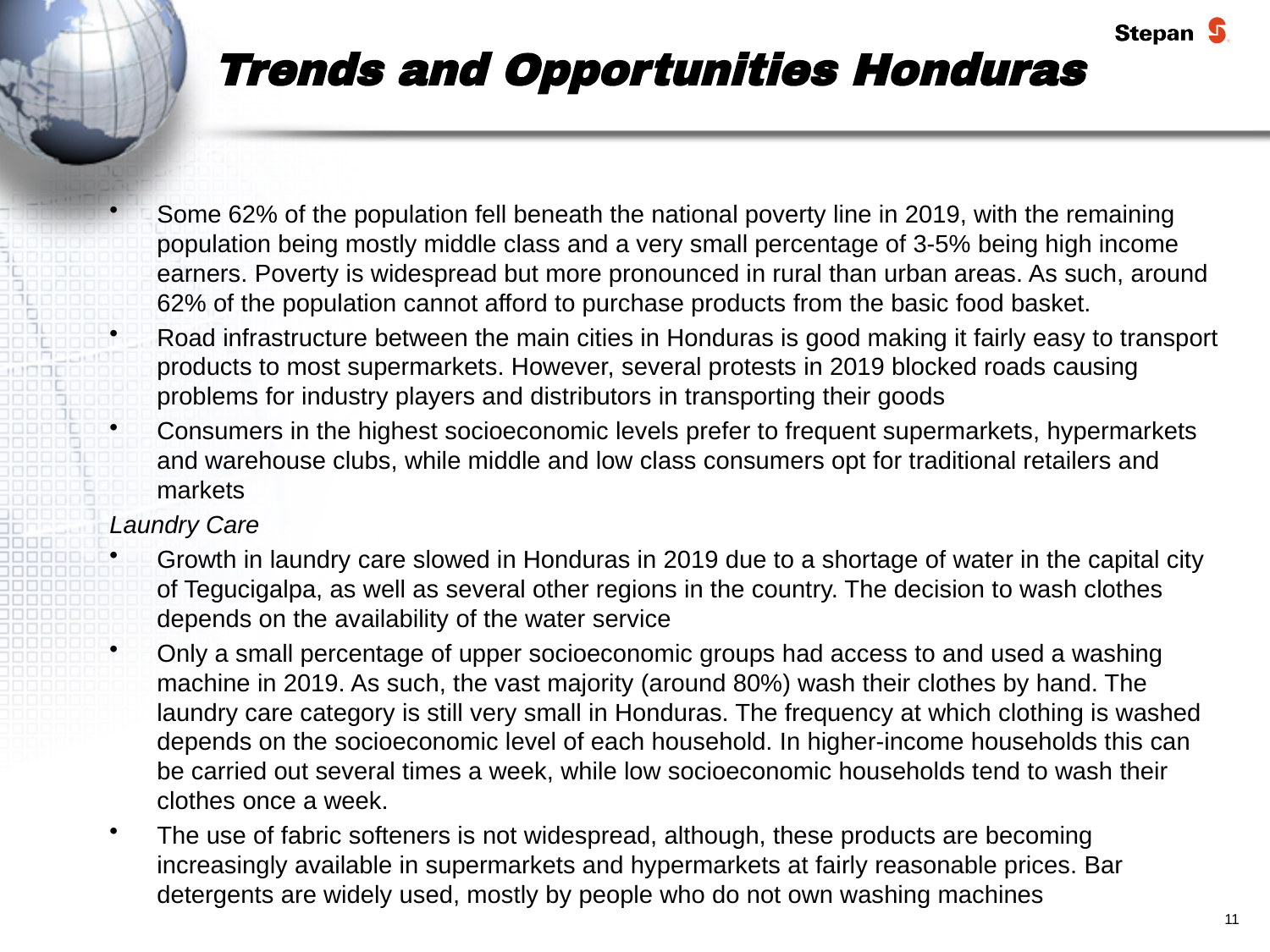

# Trends and Opportunities Honduras
Some 62% of the population fell beneath the national poverty line in 2019, with the remaining population being mostly middle class and a very small percentage of 3-5% being high income earners. Poverty is widespread but more pronounced in rural than urban areas. As such, around 62% of the population cannot afford to purchase products from the basic food basket.
Road infrastructure between the main cities in Honduras is good making it fairly easy to transport products to most supermarkets. However, several protests in 2019 blocked roads causing problems for industry players and distributors in transporting their goods
Consumers in the highest socioeconomic levels prefer to frequent supermarkets, hypermarkets and warehouse clubs, while middle and low class consumers opt for traditional retailers and markets
Laundry Care
Growth in laundry care slowed in Honduras in 2019 due to a shortage of water in the capital city of Tegucigalpa, as well as several other regions in the country. The decision to wash clothes depends on the availability of the water service
Only a small percentage of upper socioeconomic groups had access to and used a washing machine in 2019. As such, the vast majority (around 80%) wash their clothes by hand. The laundry care category is still very small in Honduras. The frequency at which clothing is washed depends on the socioeconomic level of each household. In higher-income households this can be carried out several times a week, while low socioeconomic households tend to wash their clothes once a week.
The use of fabric softeners is not widespread, although, these products are becoming increasingly available in supermarkets and hypermarkets at fairly reasonable prices. Bar detergents are widely used, mostly by people who do not own washing machines
11